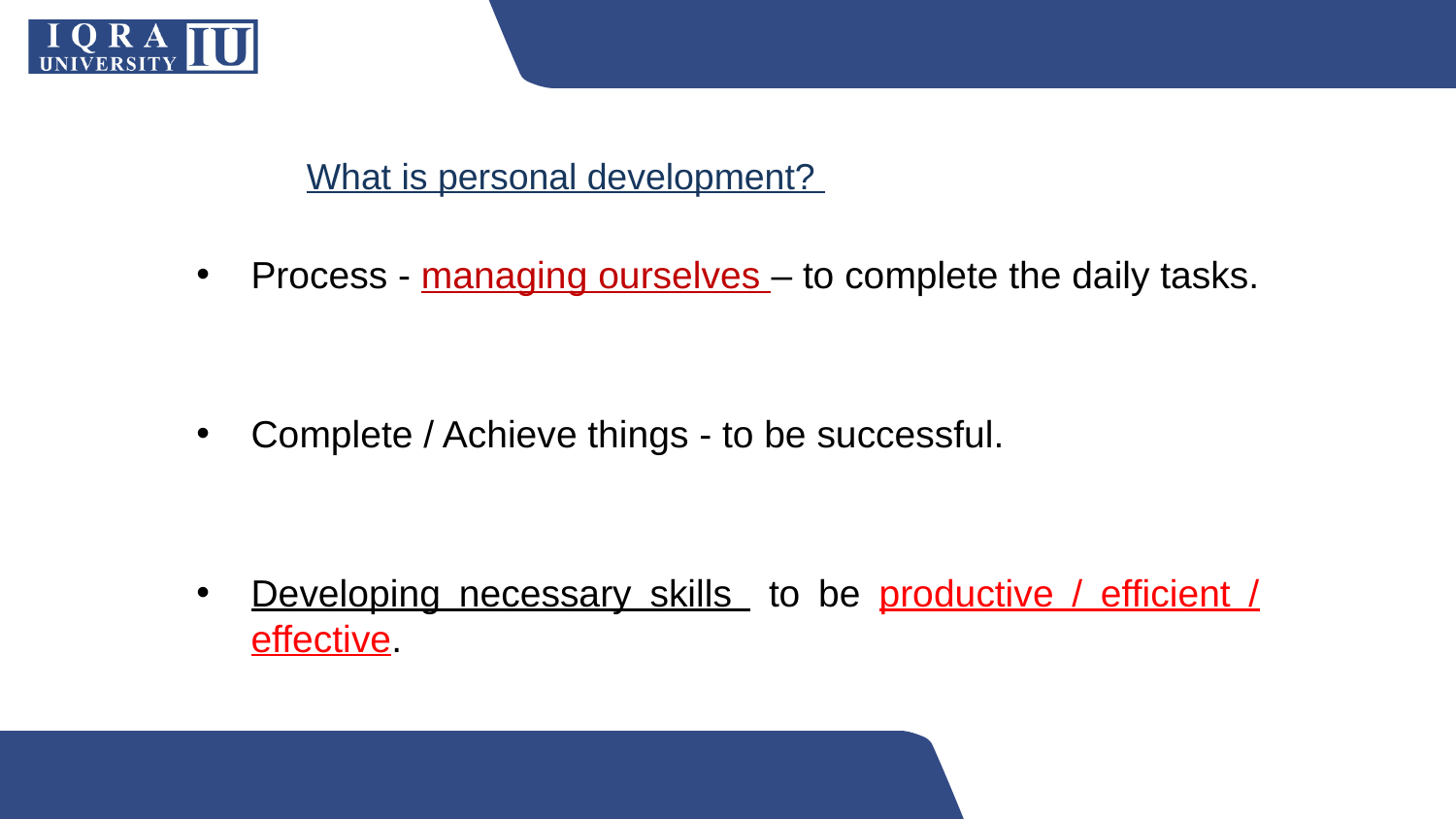

#
4
What is personal development?

Process - managing ourselves – to complete the daily tasks.

Complete / Achieve things - to be successful.

Developing necessary skills  to be productive / efficient / effective.